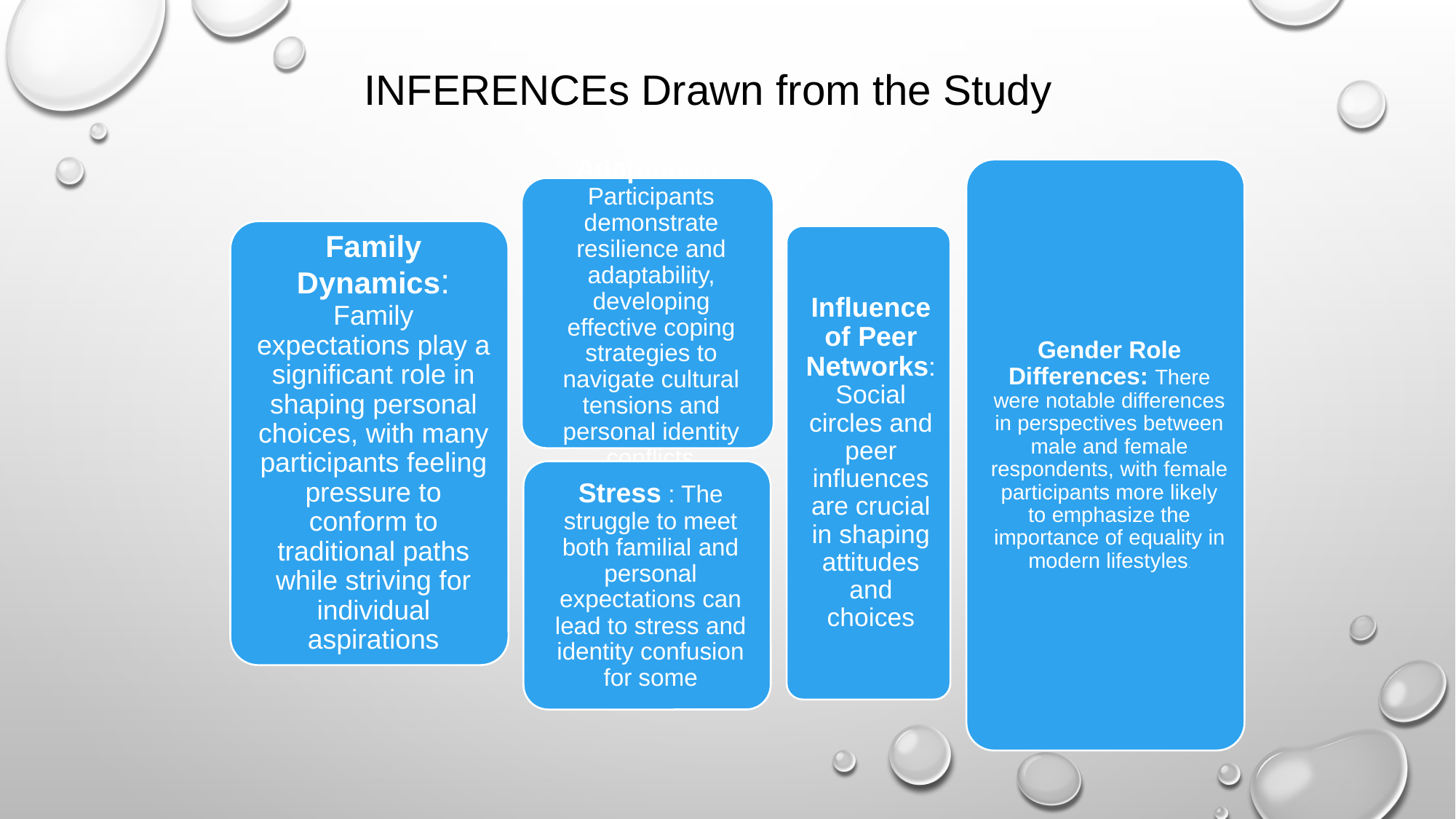

INFERENCEs Drawn from the Study
Family Dynamics: Family expectations play a significant role in shaping personal choices, with many participants feeling pressure to conform to traditional paths while striving for individual aspirations
Influence of Peer Networks: Social circles and peer influences are crucial in shaping attitudes and choices
Adaptation: Participants demonstrate resilience and adaptability, developing effective coping strategies to navigate cultural tensions and personal identity conflicts.
Stress : The struggle to meet both familial and personal expectations can lead to stress and identity confusion for some
Gender Role Differences: There were notable differences in perspectives between male and female respondents, with female participants more likely to emphasize the importance of equality in modern lifestyles.